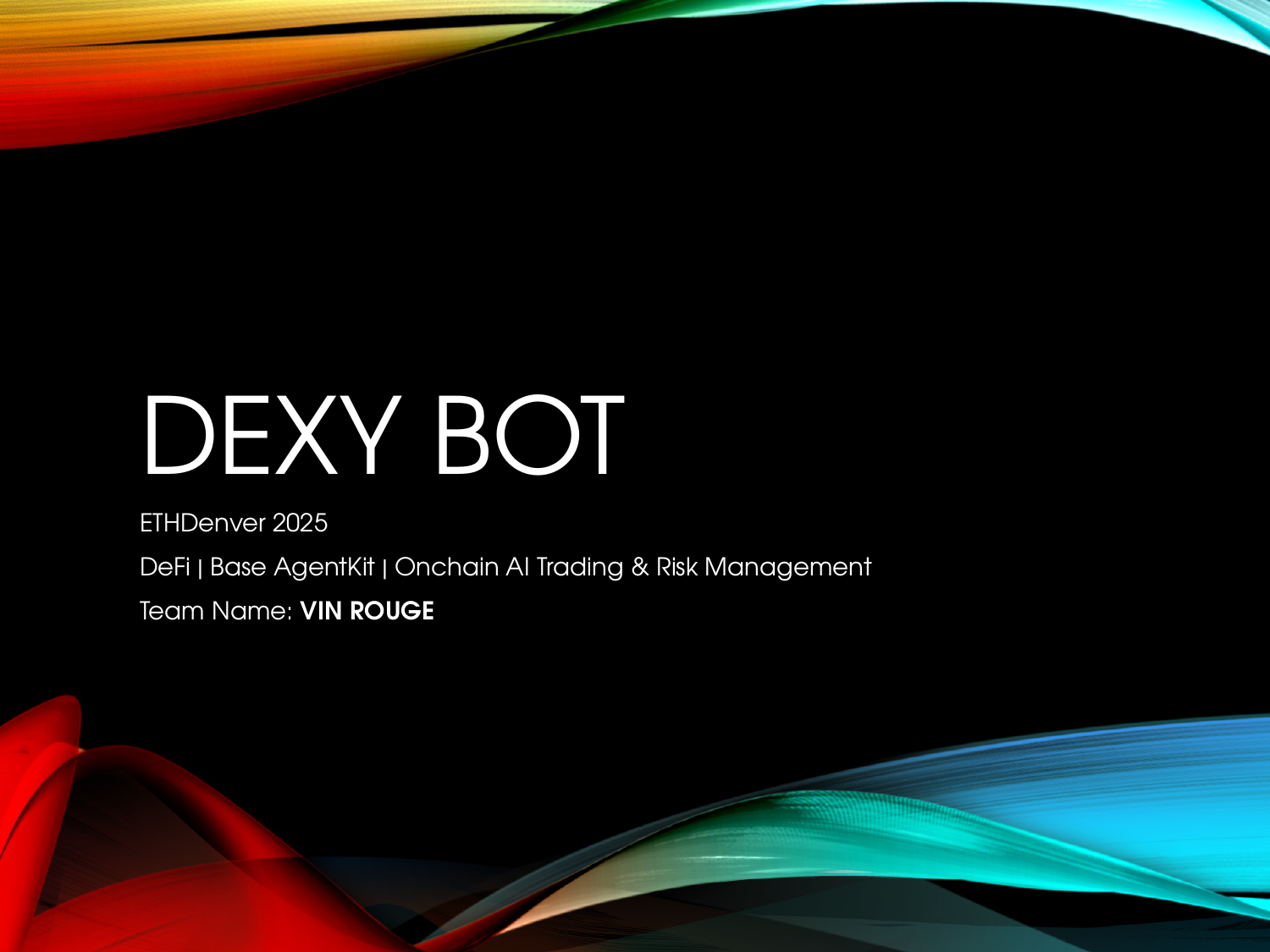

# Dexy Bot
ETHDenver 2025
DeFi | Base AgentKit | Onchain AI Trading & Risk Management
Team Name: VIN ROUGE